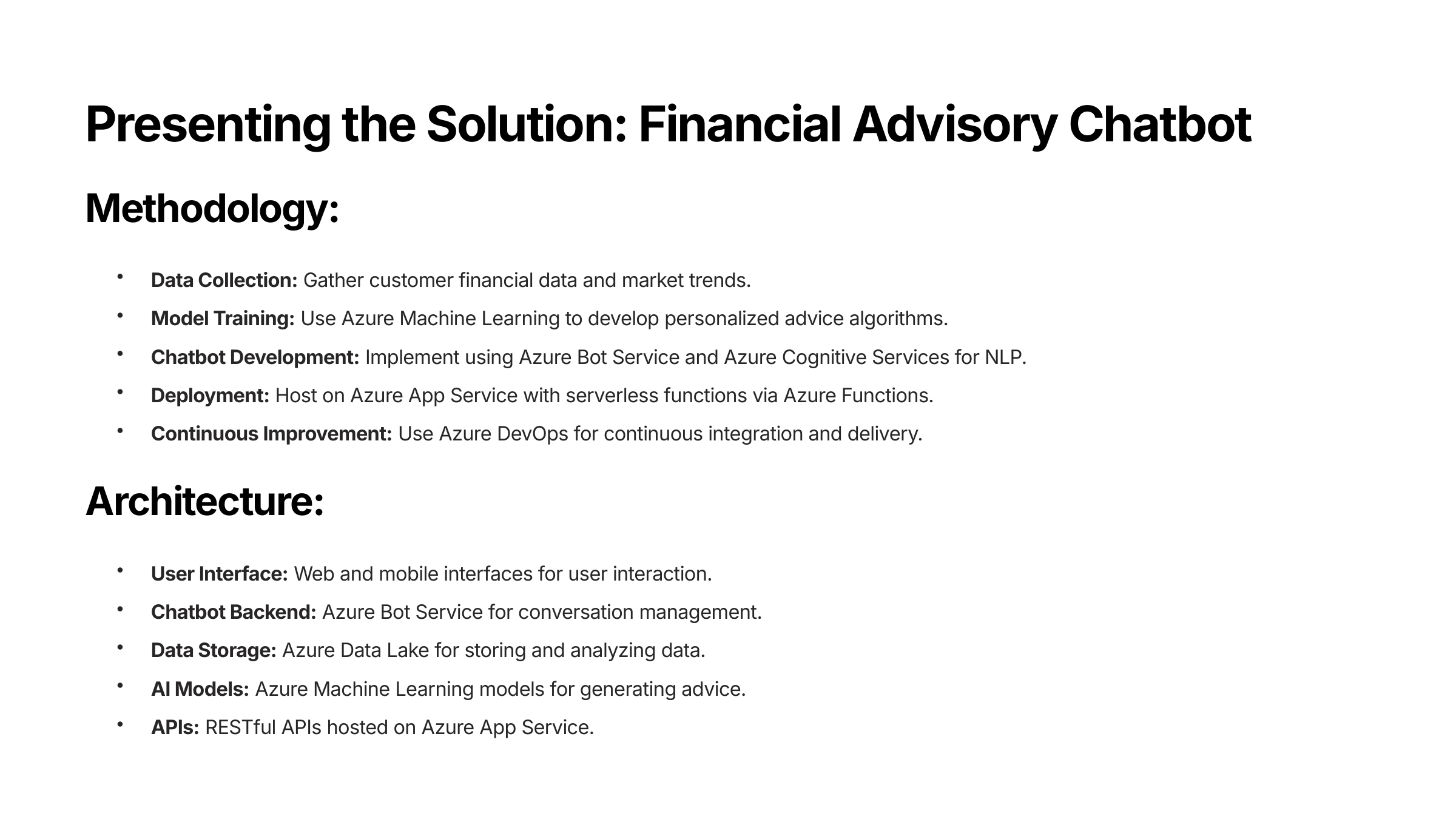

Presenting the Solution: Financial Advisory Chatbot
Methodology:
Data Collection: Gather customer financial data and market trends.
Model Training: Use Azure Machine Learning to develop personalized advice algorithms.
Chatbot Development: Implement using Azure Bot Service and Azure Cognitive Services for NLP.
Deployment: Host on Azure App Service with serverless functions via Azure Functions.
Continuous Improvement: Use Azure DevOps for continuous integration and delivery.
Architecture:
User Interface: Web and mobile interfaces for user interaction.
Chatbot Backend: Azure Bot Service for conversation management.
Data Storage: Azure Data Lake for storing and analyzing data.
AI Models: Azure Machine Learning models for generating advice.
APIs: RESTful APIs hosted on Azure App Service.